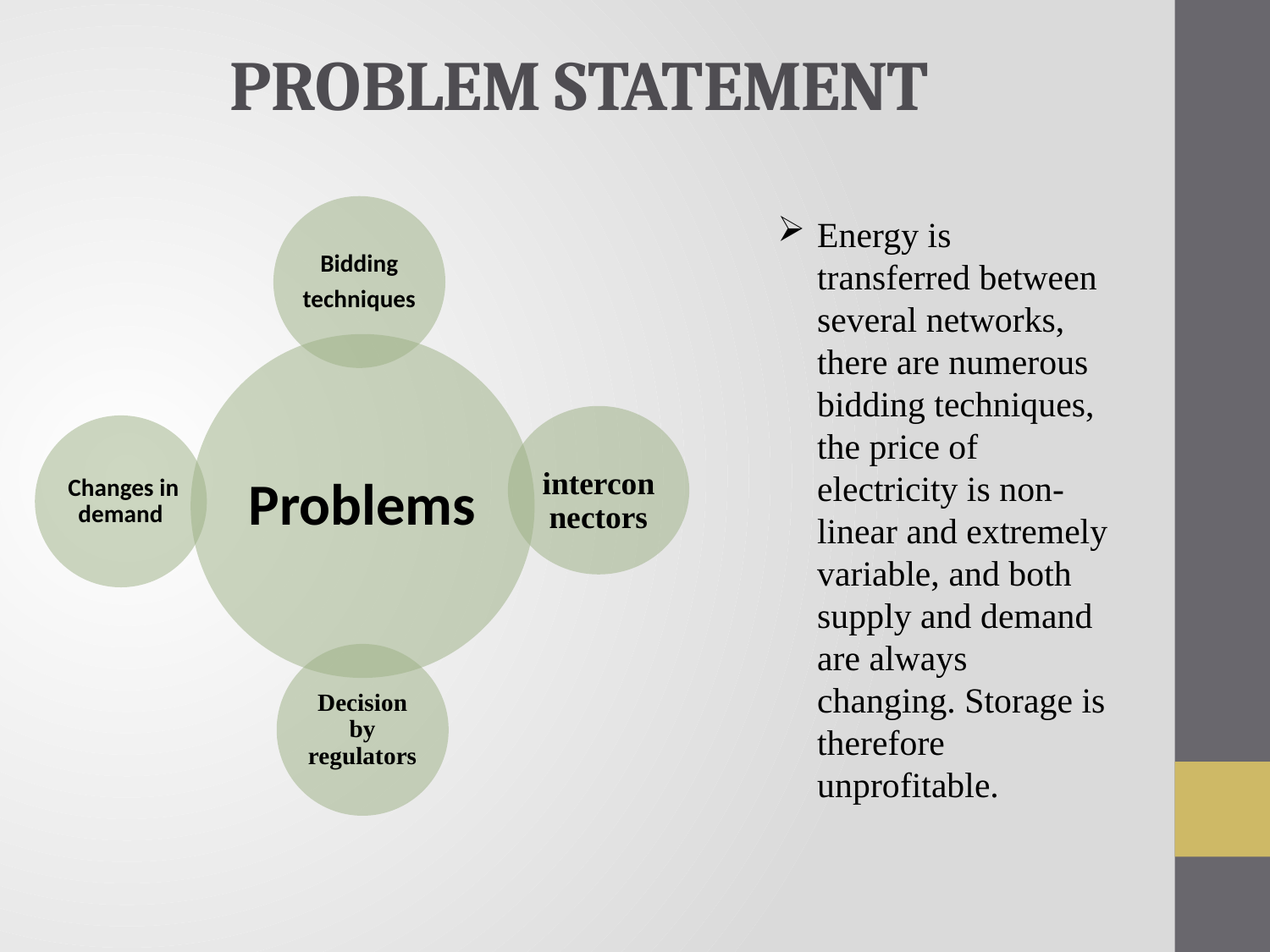

# PROBLEM STATEMENT
Problems
Bidding
techniques
   interconnectors
Decision by regulators
 Changes in demand
Energy is transferred between several networks, there are numerous bidding techniques, the price of electricity is non-linear and extremely variable, and both supply and demand are always changing. Storage is therefore unprofitable.